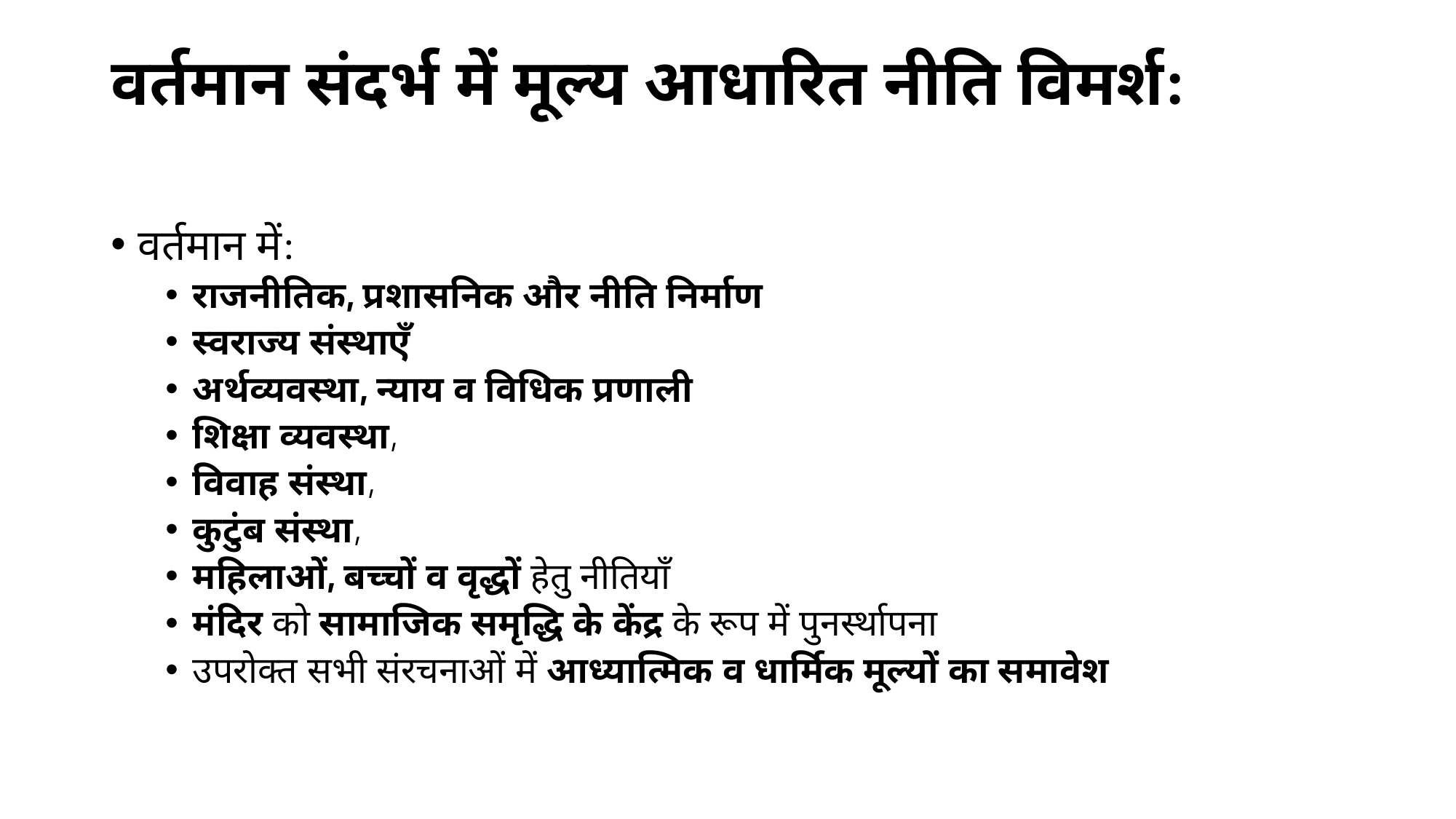

# वर्तमान संदर्भ में मूल्य आधारित नीति विमर्श:
वर्तमान में:
राजनीतिक, प्रशासनिक और नीति निर्माण
स्वराज्य संस्थाएँ
अर्थव्यवस्था, न्याय व विधिक प्रणाली
शिक्षा व्यवस्था,
विवाह संस्था,
कुटुंब संस्था,
महिलाओं, बच्चों व वृद्धों हेतु नीतियाँ
मंदिर को सामाजिक समृद्धि के केंद्र के रूप में पुनर्स्थापना
उपरोक्त सभी संरचनाओं में आध्यात्मिक व धार्मिक मूल्यों का समावेश